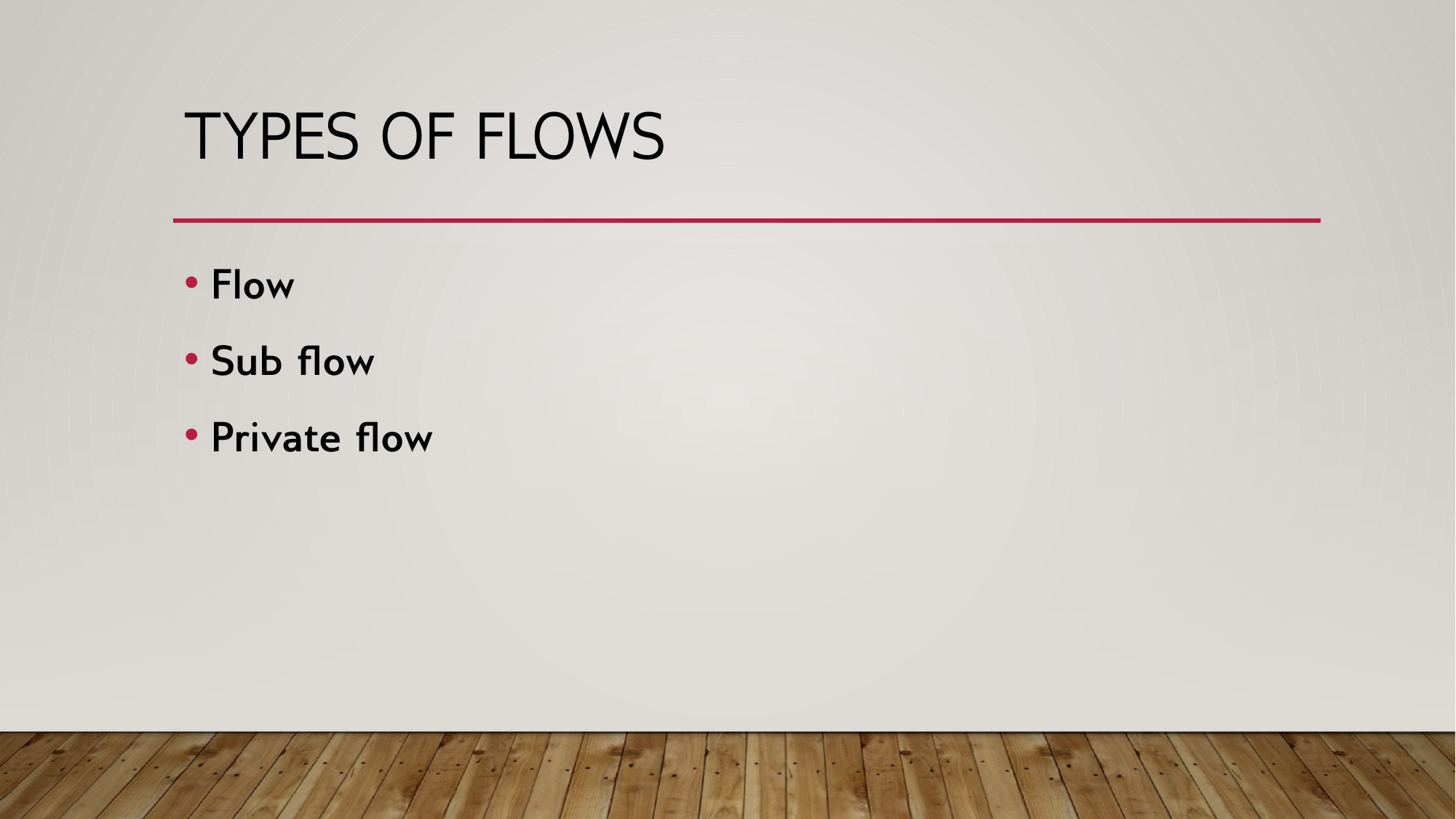

# Types of flows
Flow
Sub flow
Private flow